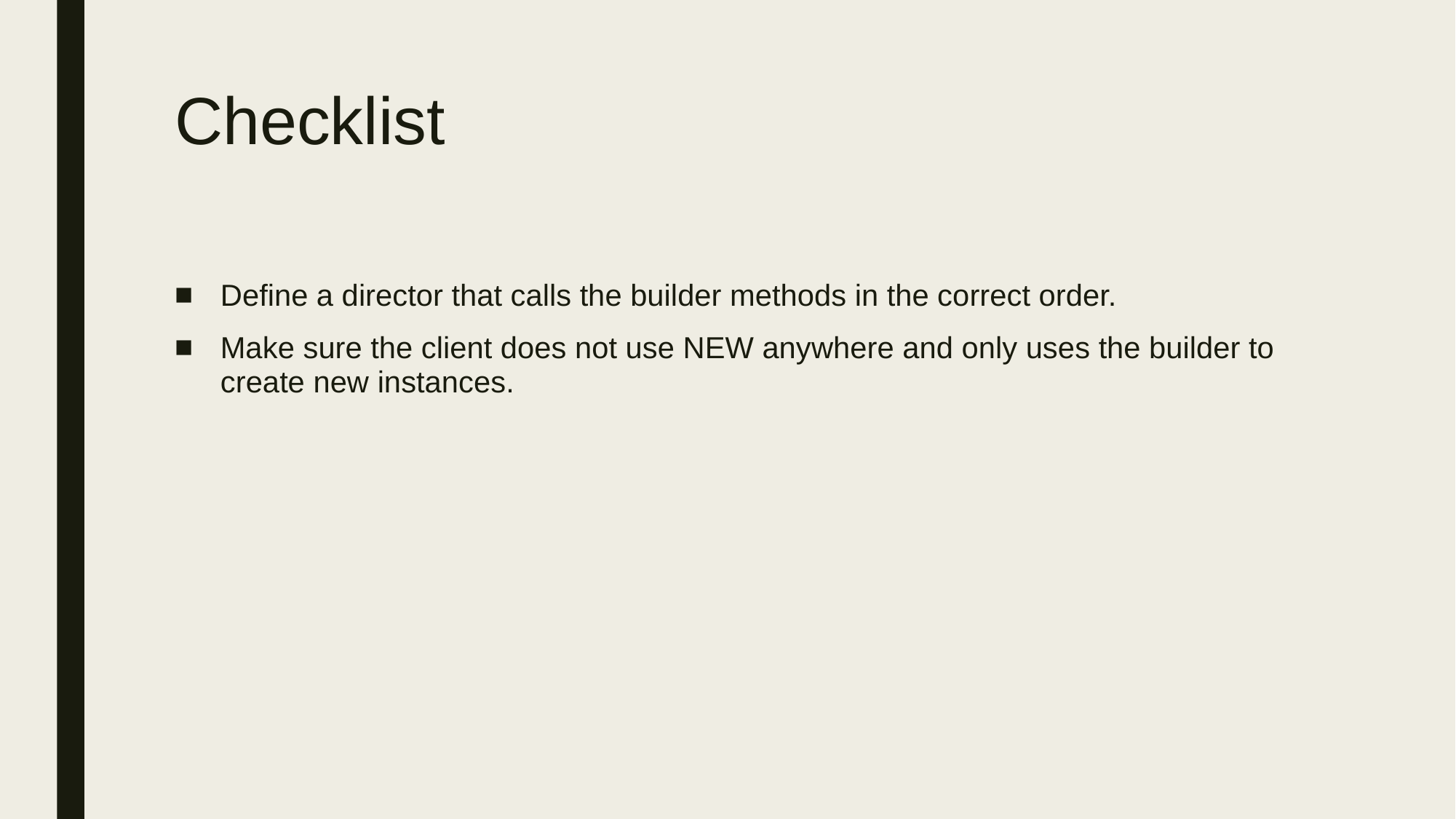

# Checklist
Define a director that calls the builder methods in the correct order.
Make sure the client does not use NEW anywhere and only uses the builder to create new instances.